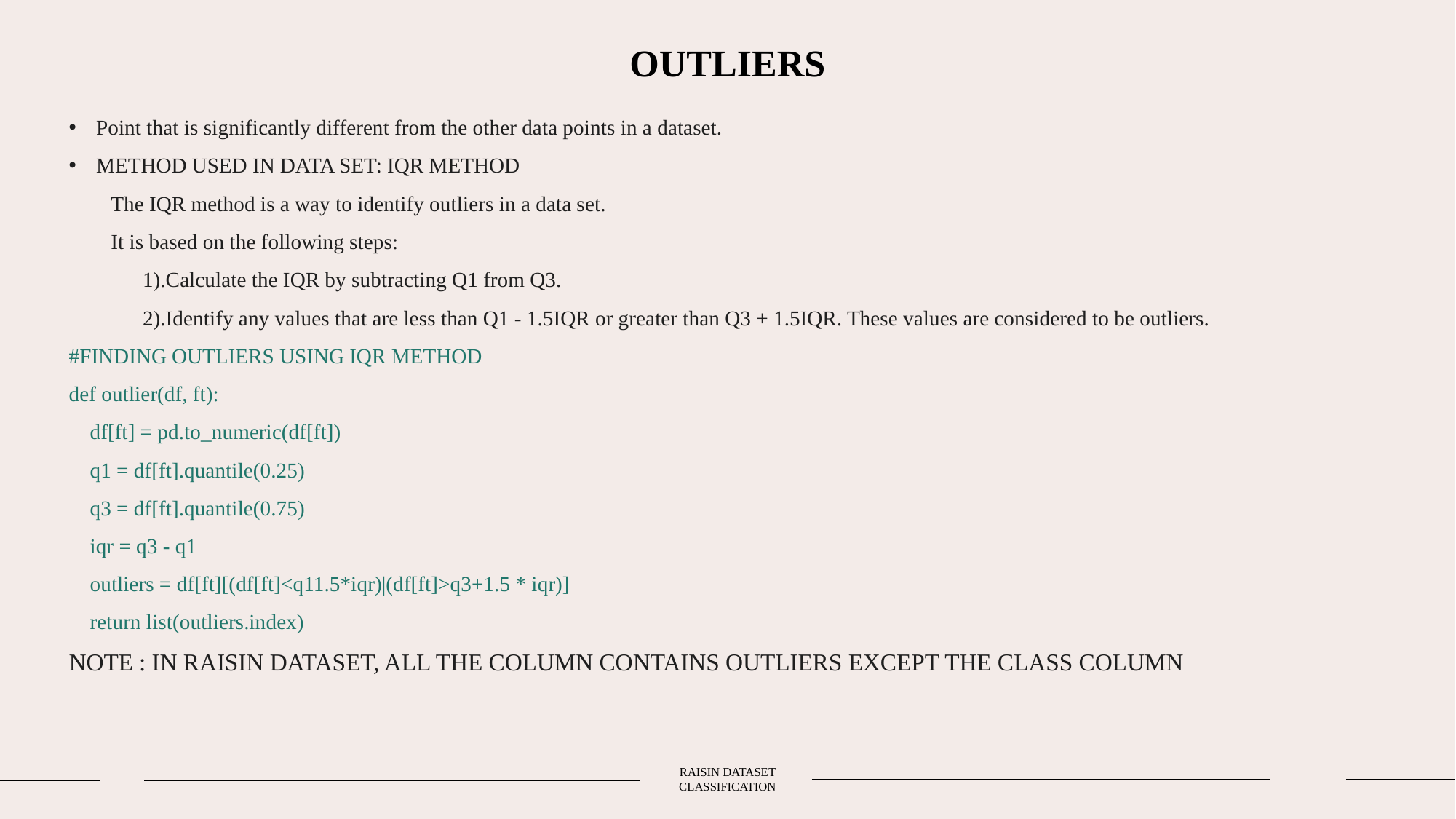

# OUTLIERS
Point that is significantly different from the other data points in a dataset.
METHOD USED IN DATA SET: IQR METHOD
        The IQR method is a way to identify outliers in a data set.
        It is based on the following steps:
              1).Calculate the IQR by subtracting Q1 from Q3.
              2).Identify any values that are less than Q1 - 1.5IQR or greater than Q3 + 1.5IQR. These values are considered to be outliers.
#FINDING OUTLIERS USING IQR METHOD
def outlier(df, ft):
    df[ft] = pd.to_numeric(df[ft])
    q1 = df[ft].quantile(0.25)
    q3 = df[ft].quantile(0.75)
    iqr = q3 - q1
    outliers = df[ft][(df[ft]<q11.5*iqr)|(df[ft]>q3+1.5 * iqr)]
    return list(outliers.index)
NOTE : IN RAISIN DATASET, ALL THE COLUMN CONTAINS OUTLIERS EXCEPT THE CLASS COLUMN

RAISIN DATASET CLASSIFICATION